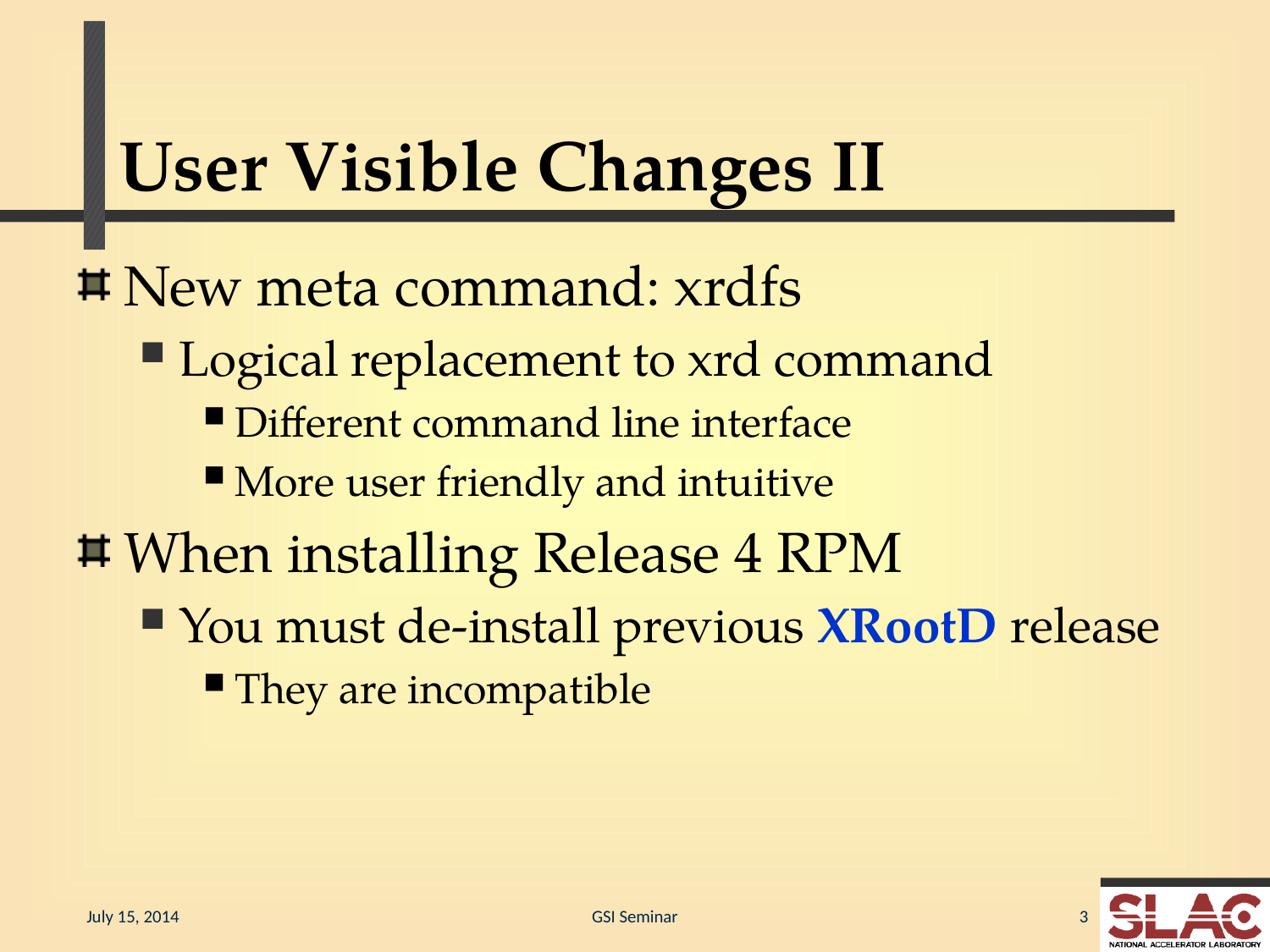

# User Visible Changes II
New meta command: xrdfs
Logical replacement to xrd command
Different command line interface
More user friendly and intuitive
When installing Release 4 RPM
You must de-install previous XRootD release
They are incompatible